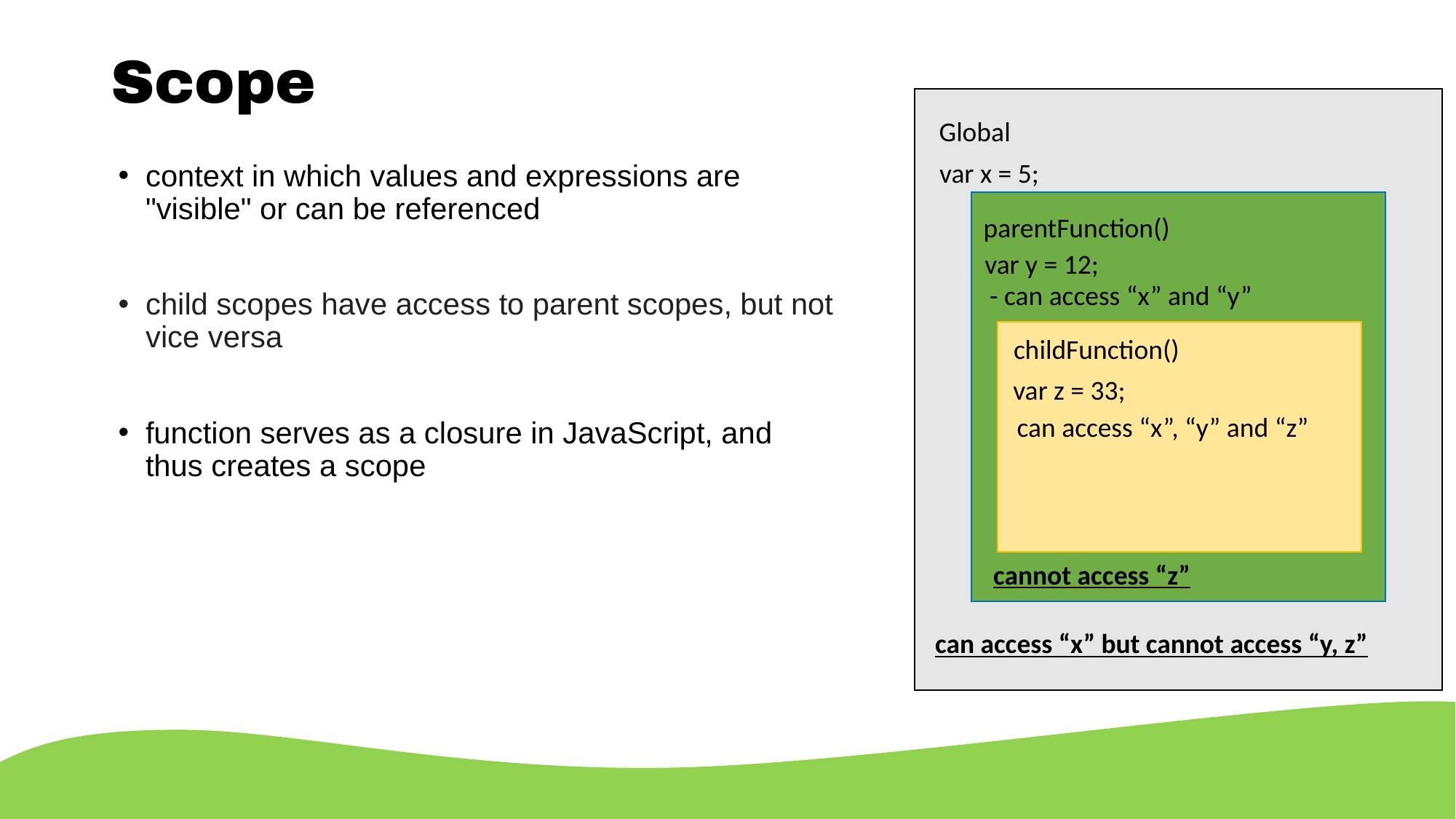

# Scope

Global
var x = 5;
context in which values and expressions are "visible" or can be referenced

child scopes have access to parent scopes, but not vice versa

function serves as a closure in JavaScript, and thus creates a scope

parentFunction()
var y = 12;
- can access “x” and “y”

childFunction()
var z = 33;
can access “x”, “y” and “z”
cannot access “z”
can access “x” but cannot access “y, z”